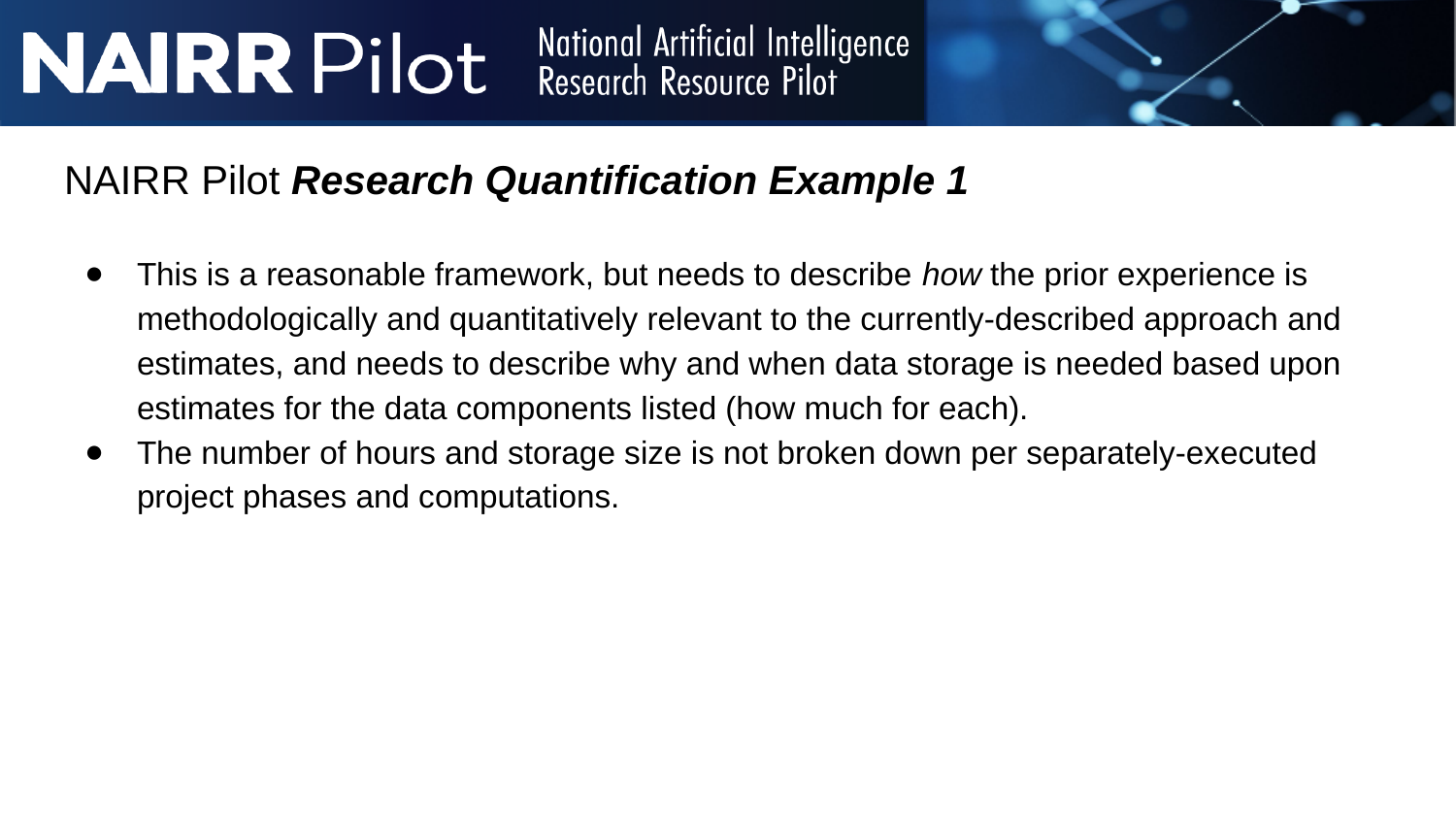

# NAIRR Pilot Research Quantification Example 1
This is a reasonable framework, but needs to describe how the prior experience is methodologically and quantitatively relevant to the currently-described approach and estimates, and needs to describe why and when data storage is needed based upon estimates for the data components listed (how much for each).
The number of hours and storage size is not broken down per separately-executed project phases and computations.